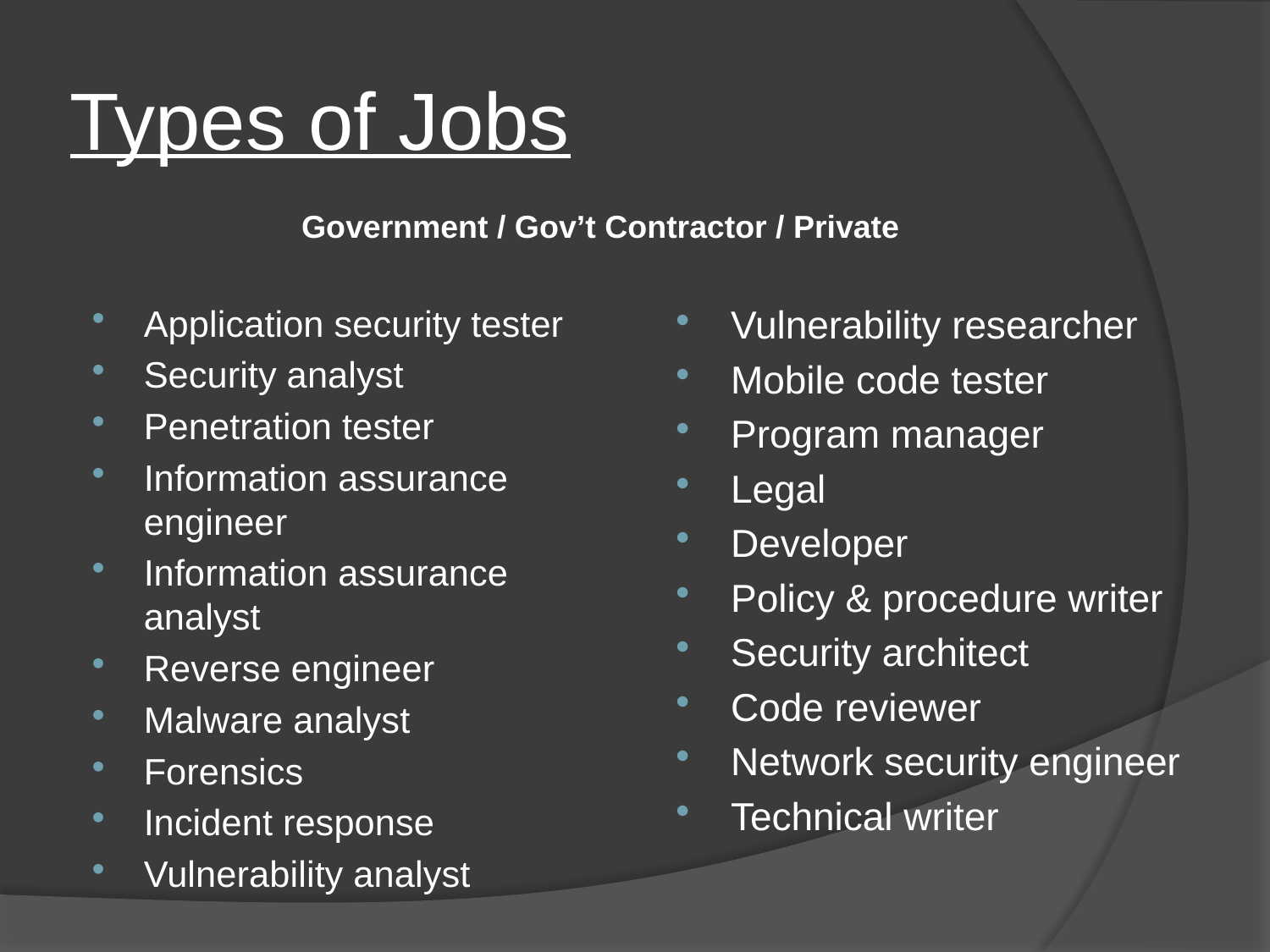

# Types of Jobs
Government / Gov’t Contractor / Private
Application security tester
Security analyst
Penetration tester
Information assurance engineer
Information assurance analyst
Reverse engineer
Malware analyst
Forensics
Incident response
Vulnerability analyst
Vulnerability researcher
Mobile code tester
Program manager
Legal
Developer
Policy & procedure writer
Security architect
Code reviewer
Network security engineer
Technical writer